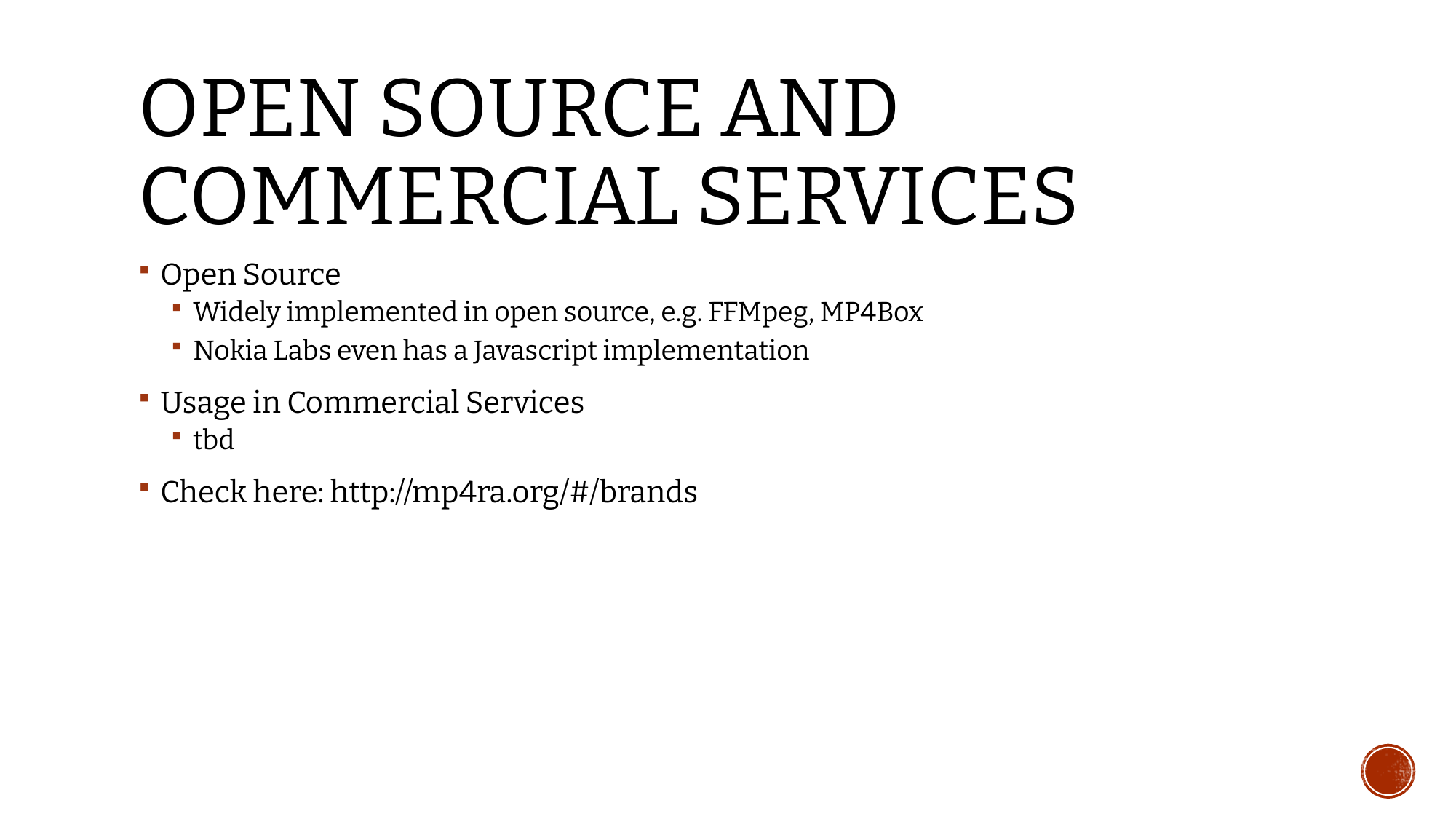

# Open Source and Commercial Services
Open Source
Widely implemented in open source, e.g. FFMpeg, MP4Box
Nokia Labs even has a Javascript implementation
Usage in Commercial Services
tbd
Check here: http://mp4ra.org/#/brands